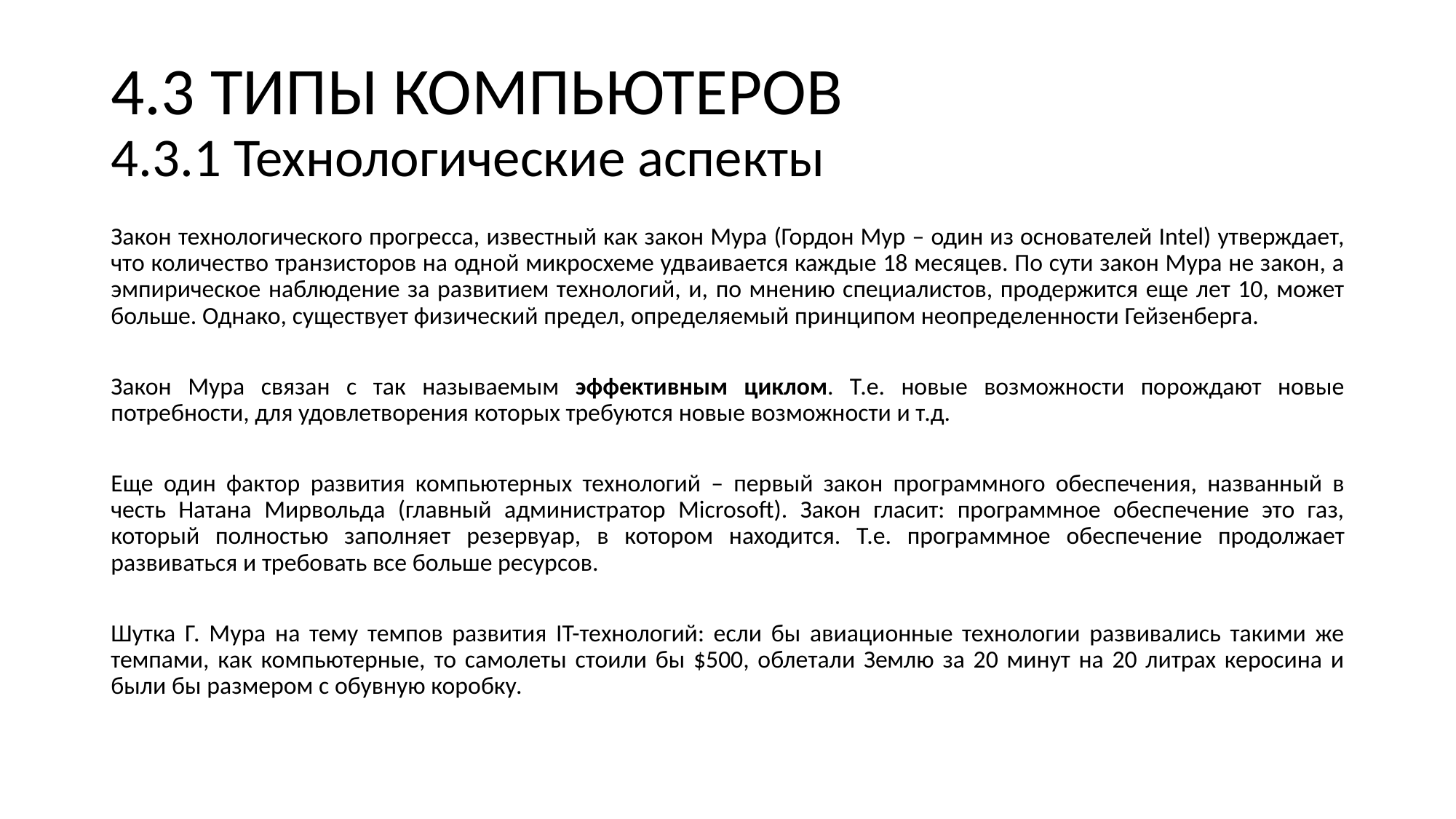

# 4.3 ТИПЫ КОМПЬЮТЕРОВ 4.3.1 Технологические аспекты
Закон технологического прогресса, известный как закон Мура (Гордон Мур – один из основателей Intel) утверждает, что количество транзисторов на одной микросхеме удваивается каждые 18 месяцев. По сути закон Мура не закон, а эмпирическое наблюдение за развитием технологий, и, по мнению специалистов, продержится еще лет 10, может больше. Однако, существует физический предел, определяемый принципом неопределенности Гейзенберга.

Закон Мура связан с так называемым эффективным циклом. Т.е. новые возможности порождают новые потребности, для удовлетворения которых требуются новые возможности и т.д.

Еще один фактор развития компьютерных технологий – первый закон программного обеспечения, названный в честь Натана Мирвольда (главный администратор Microsoft). Закон гласит: программное обеспечение это газ, который полностью заполняет резервуар, в котором находится. Т.е. программное обеспечение продолжает развиваться и требовать все больше ресурсов.

Шутка Г. Мура на тему темпов развития IT-технологий: если бы авиационные технологии развивались такими же темпами, как компьютерные, то самолеты стоили бы $500, облетали Землю за 20 минут на 20 литрах керосина и были бы размером с обувную коробку.